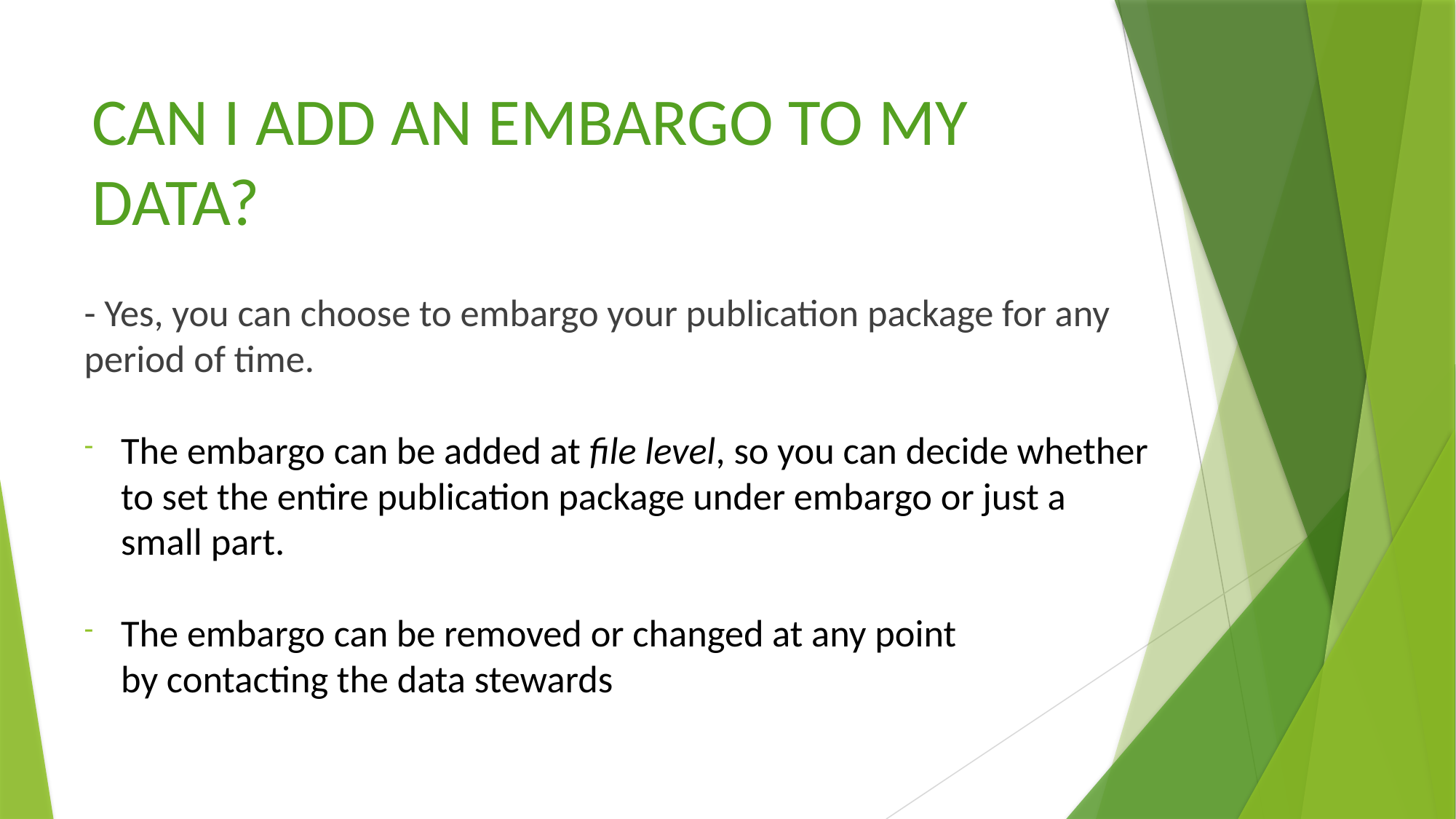

Can I add an embargo to my data?
- Yes, you can choose to embargo your publication package for any period of time.

The embargo can be added at file level, so you can decide whether to set the entire publication package under embargo or just a small part.

The embargo can be removed or changed at any point by contacting the data stewards